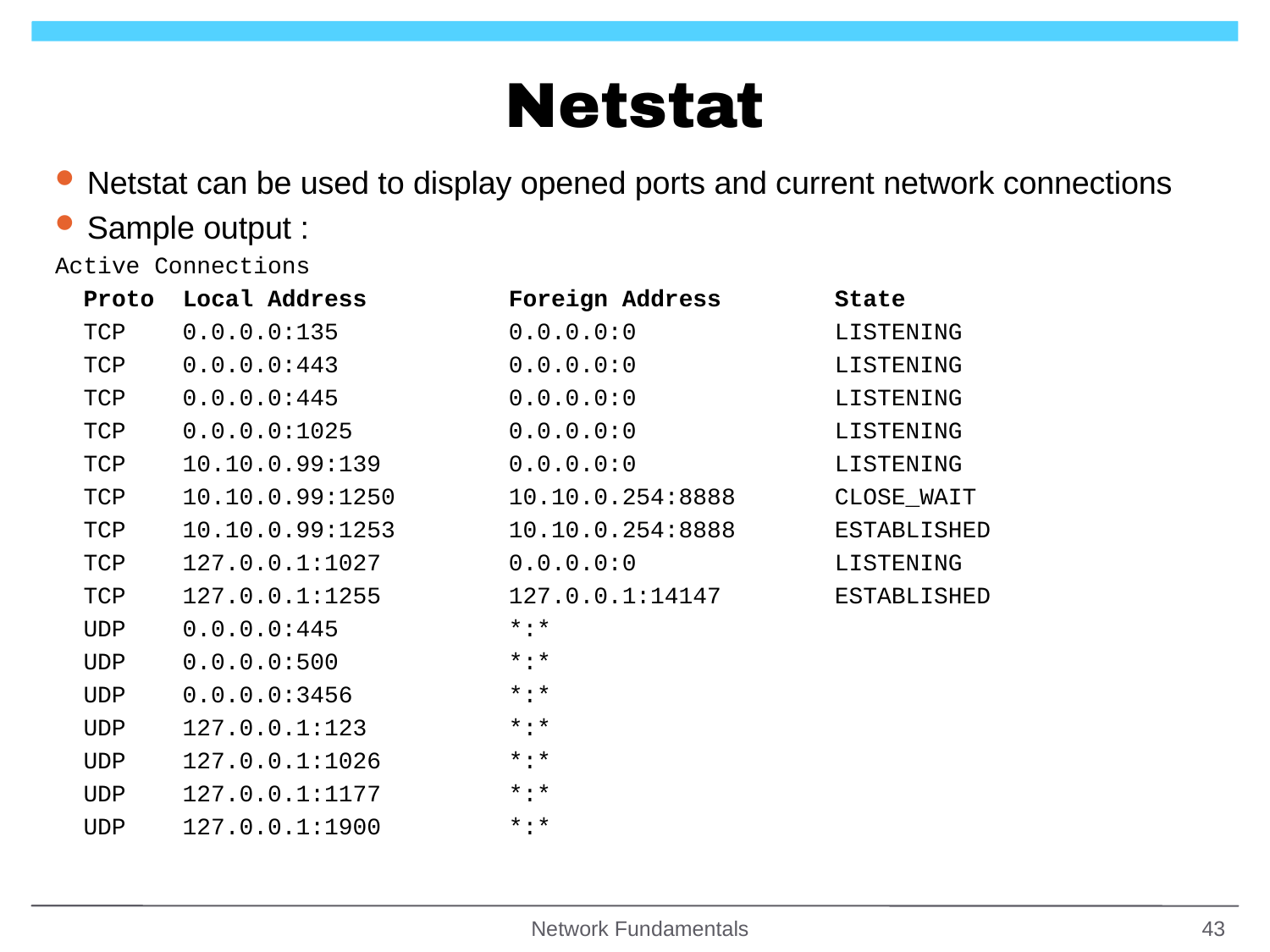

# Netstat
Netstat can be used to display opened ports and current network connections
Sample output :
Active Connections
  Proto  Local Address          Foreign Address        State
  TCP    0.0.0.0:135            0.0.0.0:0              LISTENING
  TCP    0.0.0.0:443            0.0.0.0:0              LISTENING
  TCP    0.0.0.0:445            0.0.0.0:0              LISTENING
  TCP    0.0.0.0:1025           0.0.0.0:0              LISTENING
  TCP    10.10.0.99:139         0.0.0.0:0              LISTENING
  TCP    10.10.0.99:1250        10.10.0.254:8888       CLOSE_WAIT
  TCP    10.10.0.99:1253        10.10.0.254:8888       ESTABLISHED
  TCP    127.0.0.1:1027         0.0.0.0:0              LISTENING
  TCP    127.0.0.1:1255         127.0.0.1:14147        ESTABLISHED
  UDP    0.0.0.0:445            *:*
  UDP    0.0.0.0:500            *:*
  UDP    0.0.0.0:3456           *:*
  UDP    127.0.0.1:123          *:*
  UDP    127.0.0.1:1026         *:*
  UDP    127.0.0.1:1177         *:*
  UDP    127.0.0.1:1900         *:*

Network Fundamentals
43